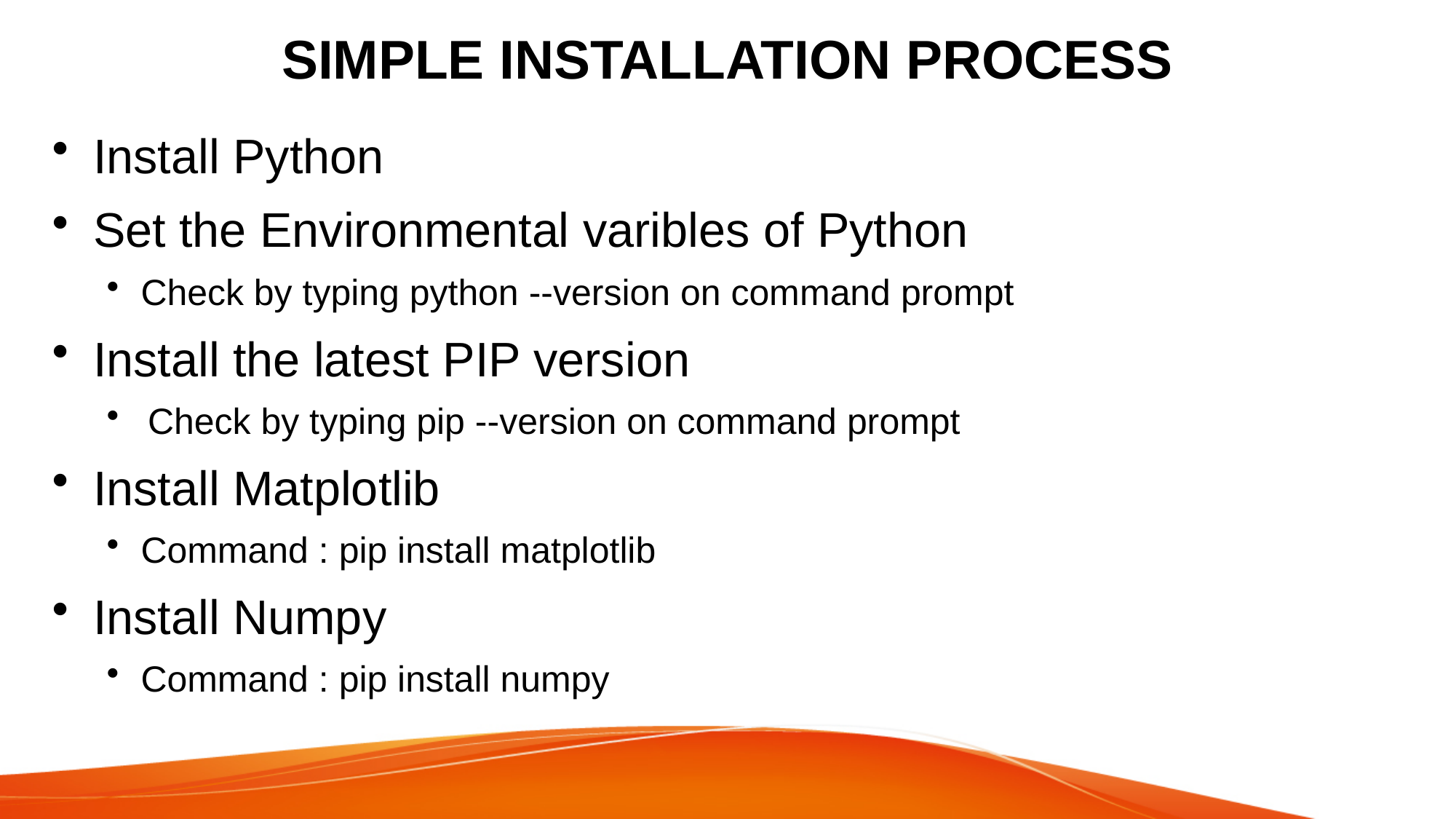

# SIMPLE INSTALLATION PROCESS
Install Python
Set the Environmental varibles of Python
Check by typing python --version on command prompt
Install the latest PIP version
Check by typing pip --version on command prompt
Install Matplotlib
Command : pip install matplotlib
Install Numpy
Command : pip install numpy